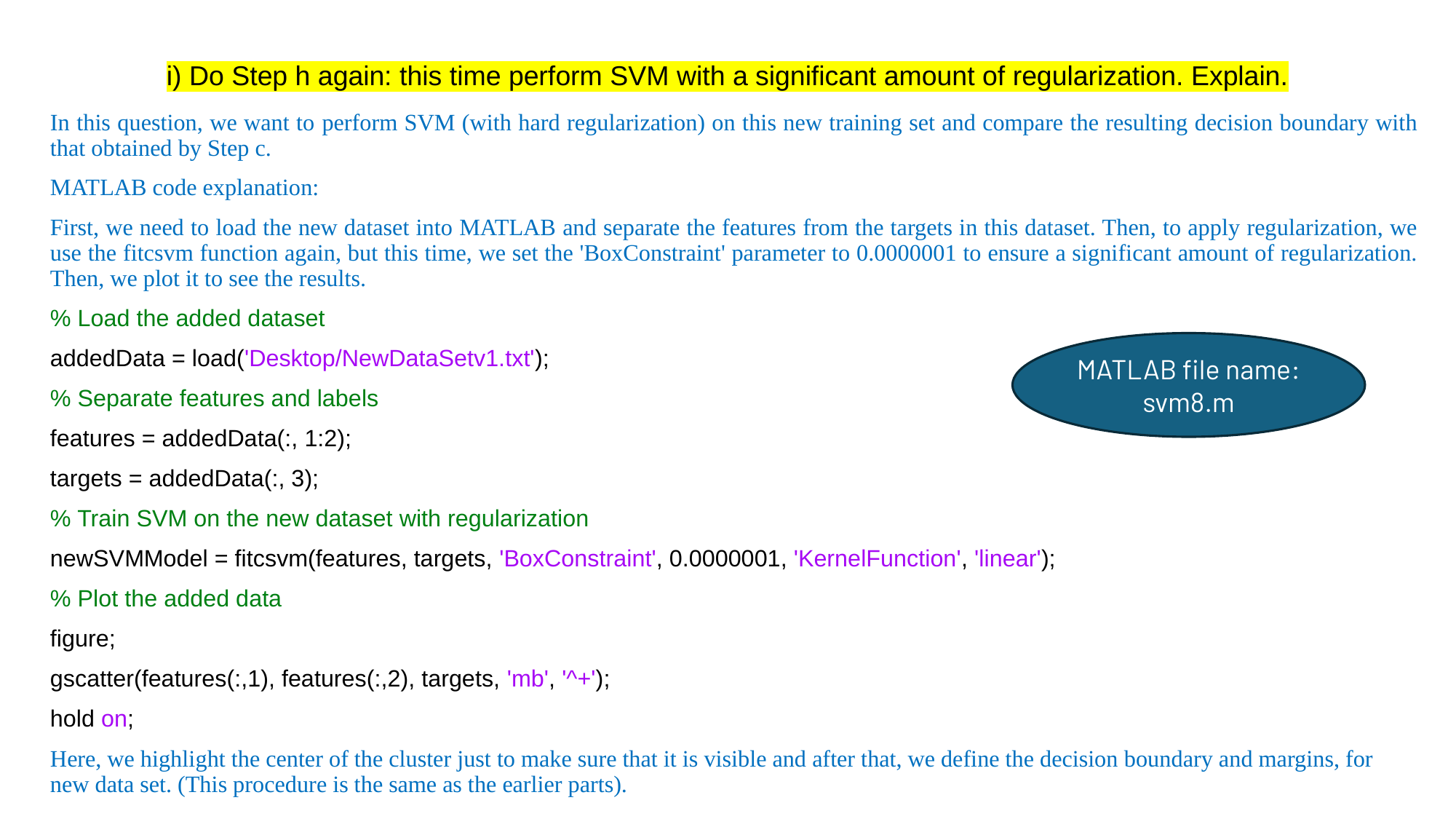

# i) Do Step h again: this time perform SVM with a significant amount of regularization. Explain.
In this question, we want to perform SVM (with hard regularization) on this new training set and compare the resulting decision boundary with that obtained by Step c.
MATLAB code explanation:
First, we need to load the new dataset into MATLAB and separate the features from the targets in this dataset. Then, to apply regularization, we use the fitcsvm function again, but this time, we set the 'BoxConstraint' parameter to 0.0000001 to ensure a significant amount of regularization. Then, we plot it to see the results.
% Load the added dataset
addedData = load('Desktop/NewDataSetv1.txt');
% Separate features and labels
features = addedData(:, 1:2);
targets = addedData(:, 3);
% Train SVM on the new dataset with regularization
newSVMModel = fitcsvm(features, targets, 'BoxConstraint', 0.0000001, 'KernelFunction', 'linear');
% Plot the added data
figure;
gscatter(features(:,1), features(:,2), targets, 'mb', '^+');
hold on;
Here, we highlight the center of the cluster just to make sure that it is visible and after that, we define the decision boundary and margins, for new data set. (This procedure is the same as the earlier parts).

MATLAB file name: svm8.m